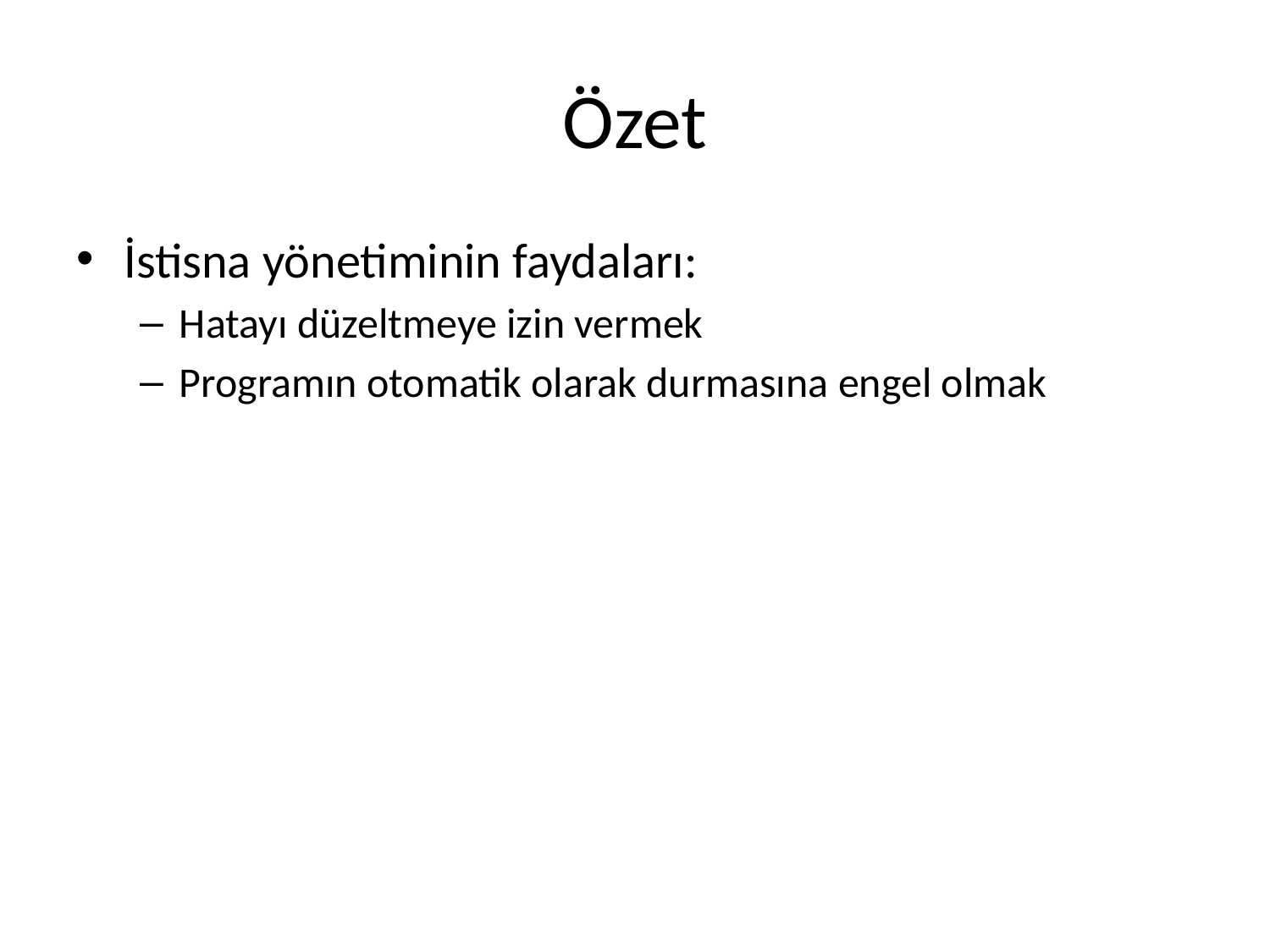

# Özet
İstisna yönetiminin faydaları:
Hatayı düzeltmeye izin vermek
Programın otomatik olarak durmasına engel olmak